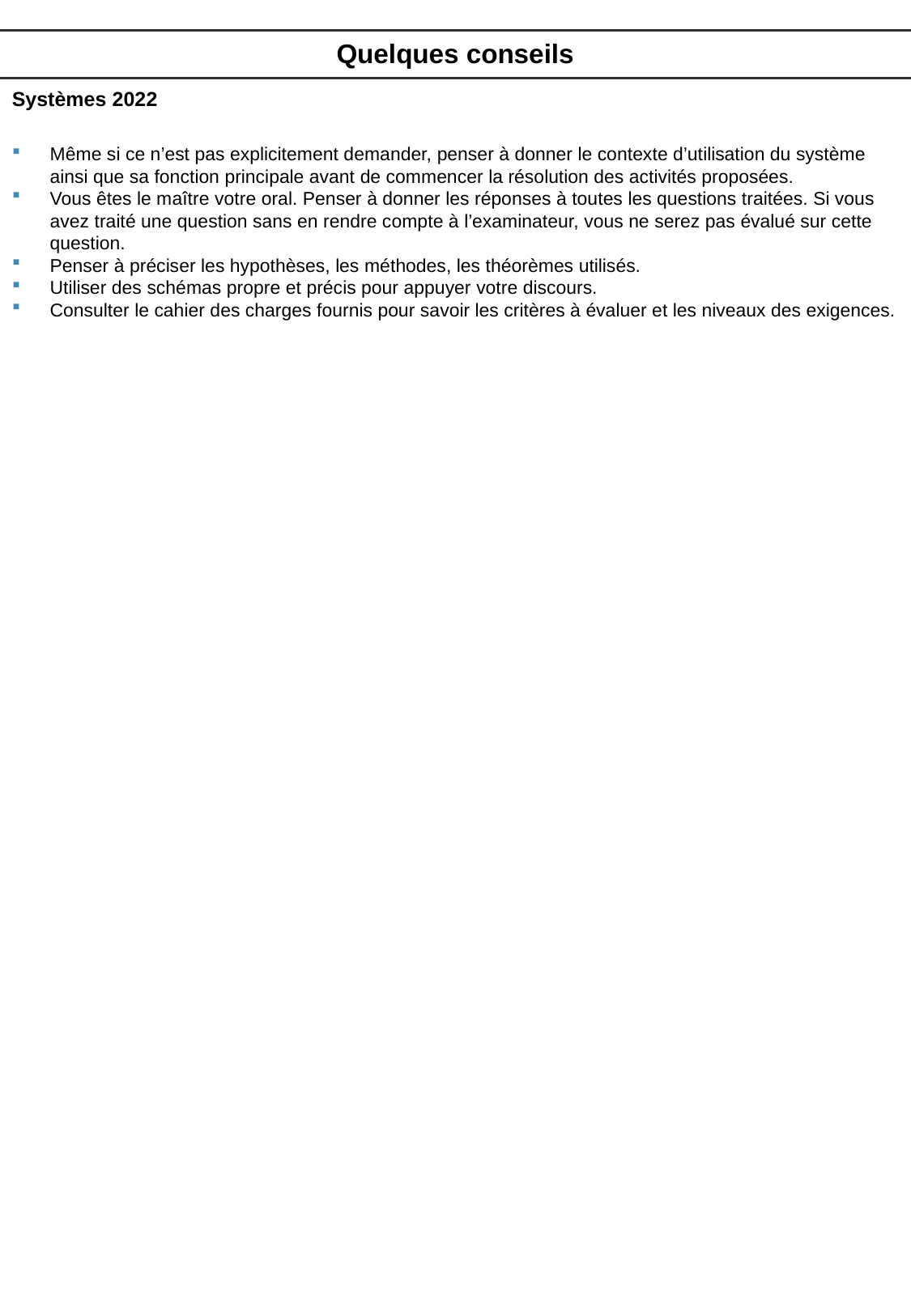

Quelques conseils
Systèmes 2022
Même si ce n’est pas explicitement demander, penser à donner le contexte d’utilisation du système ainsi que sa fonction principale avant de commencer la résolution des activités proposées.
Vous êtes le maître votre oral. Penser à donner les réponses à toutes les questions traitées. Si vous avez traité une question sans en rendre compte à l’examinateur, vous ne serez pas évalué sur cette question.
Penser à préciser les hypothèses, les méthodes, les théorèmes utilisés.
Utiliser des schémas propre et précis pour appuyer votre discours.
Consulter le cahier des charges fournis pour savoir les critères à évaluer et les niveaux des exigences.